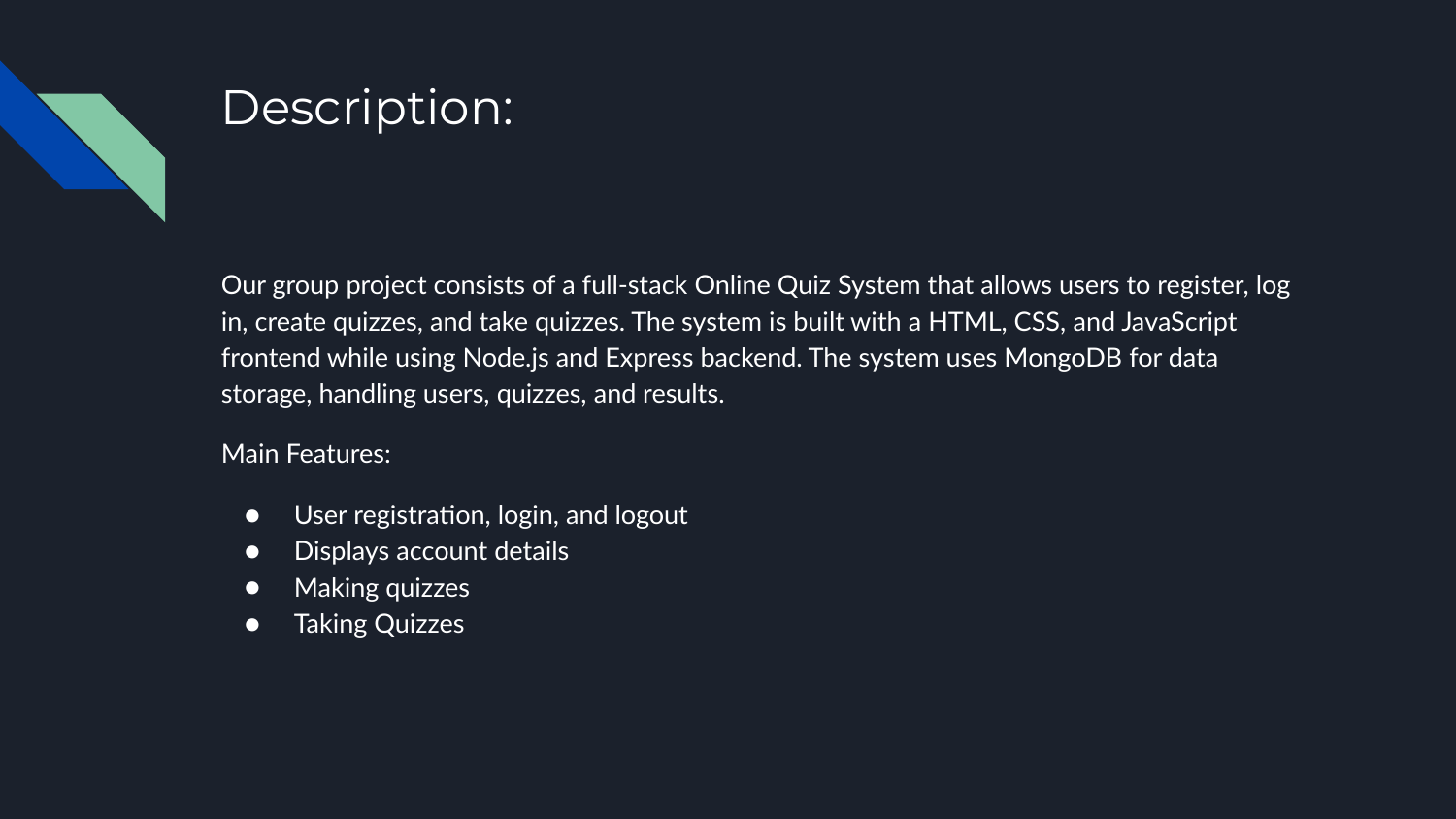

# Description:
Our group project consists of a full-stack Online Quiz System that allows users to register, log in, create quizzes, and take quizzes. The system is built with a HTML, CSS, and JavaScript frontend while using Node.js and Express backend. The system uses MongoDB for data storage, handling users, quizzes, and results.
Main Features:
User registration, login, and logout
Displays account details
Making quizzes
Taking Quizzes